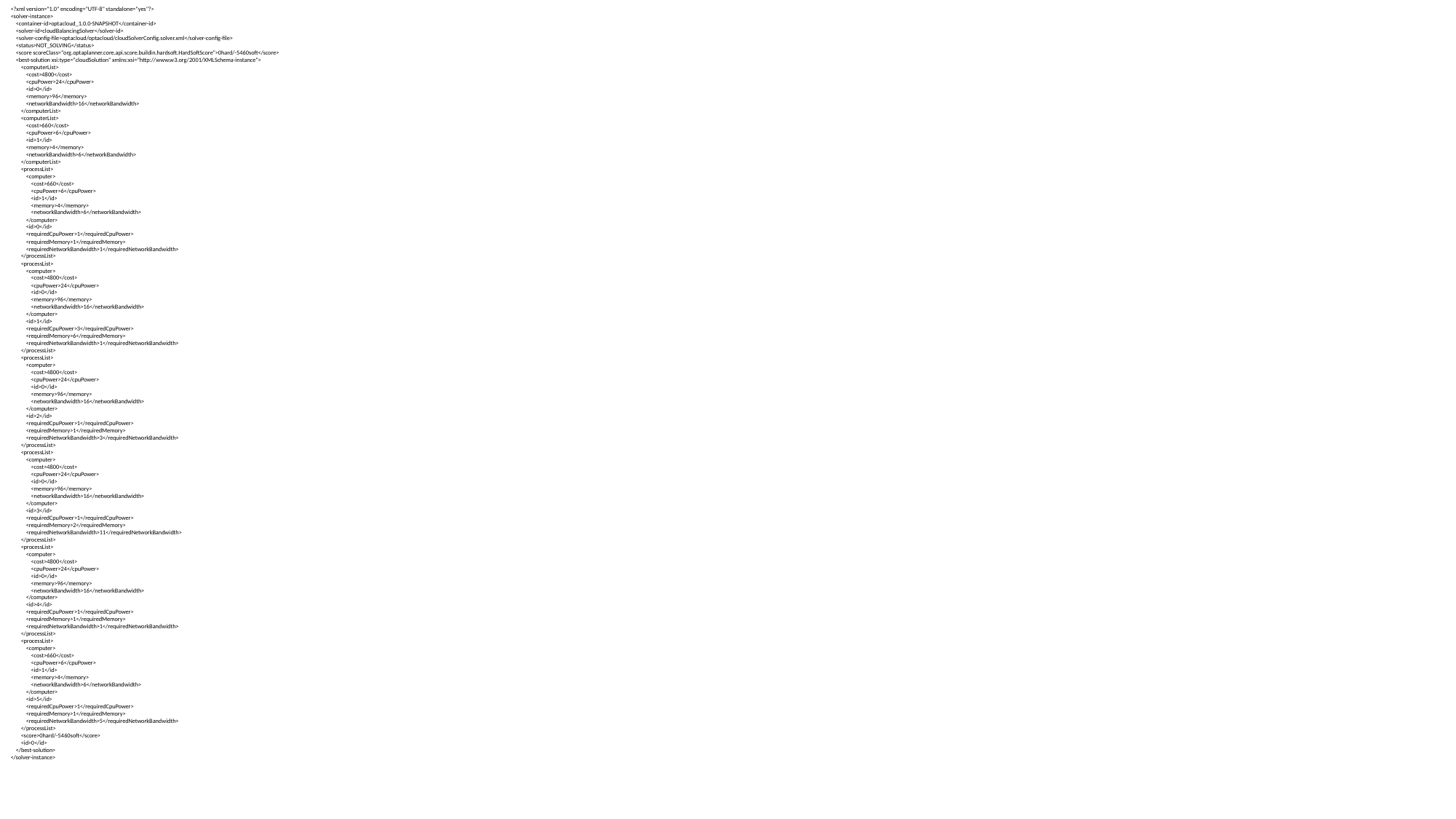

<?xml version="1.0" encoding="UTF-8" standalone="yes"?>
<solver-instance>
    <container-id>optacloud_1.0.0-SNAPSHOT</container-id>
    <solver-id>cloudBalancingSolver</solver-id>
    <solver-config-file>optacloud/optacloud/cloudSolverConfig.solver.xml</solver-config-file>
    <status>NOT_SOLVING</status>
    <score scoreClass="org.optaplanner.core.api.score.buildin.hardsoft.HardSoftScore">0hard/-5460soft</score>
    <best-solution xsi:type="cloudSolution" xmlns:xsi="http://www.w3.org/2001/XMLSchema-instance">
        <computerList>
            <cost>4800</cost>
            <cpuPower>24</cpuPower>
            <id>0</id>
            <memory>96</memory>
            <networkBandwidth>16</networkBandwidth>
        </computerList>
        <computerList>
            <cost>660</cost>
            <cpuPower>6</cpuPower>
            <id>1</id>
            <memory>4</memory>
            <networkBandwidth>6</networkBandwidth>
        </computerList>
        <processList>
            <computer>
                <cost>660</cost>
                <cpuPower>6</cpuPower>
                <id>1</id>
                <memory>4</memory>
                <networkBandwidth>6</networkBandwidth>
            </computer>
            <id>0</id>
            <requiredCpuPower>1</requiredCpuPower>
            <requiredMemory>1</requiredMemory>
            <requiredNetworkBandwidth>1</requiredNetworkBandwidth>
        </processList>
        <processList>
            <computer>
                <cost>4800</cost>
                <cpuPower>24</cpuPower>
                <id>0</id>
                <memory>96</memory>
                <networkBandwidth>16</networkBandwidth>
            </computer>
            <id>1</id>
            <requiredCpuPower>3</requiredCpuPower>
            <requiredMemory>6</requiredMemory>
            <requiredNetworkBandwidth>1</requiredNetworkBandwidth>
        </processList>
        <processList>
            <computer>
                <cost>4800</cost>
                <cpuPower>24</cpuPower>
                <id>0</id>
                <memory>96</memory>
                <networkBandwidth>16</networkBandwidth>
            </computer>
            <id>2</id>
            <requiredCpuPower>1</requiredCpuPower>
            <requiredMemory>1</requiredMemory>
            <requiredNetworkBandwidth>3</requiredNetworkBandwidth>
        </processList>
        <processList>
            <computer>
                <cost>4800</cost>
                <cpuPower>24</cpuPower>
                <id>0</id>
                <memory>96</memory>
                <networkBandwidth>16</networkBandwidth>
            </computer>
            <id>3</id>
            <requiredCpuPower>1</requiredCpuPower>
            <requiredMemory>2</requiredMemory>
            <requiredNetworkBandwidth>11</requiredNetworkBandwidth>
        </processList>
        <processList>
            <computer>
                <cost>4800</cost>
                <cpuPower>24</cpuPower>
                <id>0</id>
                <memory>96</memory>
                <networkBandwidth>16</networkBandwidth>
            </computer>
            <id>4</id>
            <requiredCpuPower>1</requiredCpuPower>
            <requiredMemory>1</requiredMemory>
            <requiredNetworkBandwidth>1</requiredNetworkBandwidth>
        </processList>
        <processList>
            <computer>
                <cost>660</cost>
                <cpuPower>6</cpuPower>
                <id>1</id>
                <memory>4</memory>
                <networkBandwidth>6</networkBandwidth>
            </computer>
            <id>5</id>
            <requiredCpuPower>1</requiredCpuPower>
            <requiredMemory>1</requiredMemory>
            <requiredNetworkBandwidth>5</requiredNetworkBandwidth>
        </processList>
        <score>0hard/-5460soft</score>
        <id>0</id>
    </best-solution>
</solver-instance>